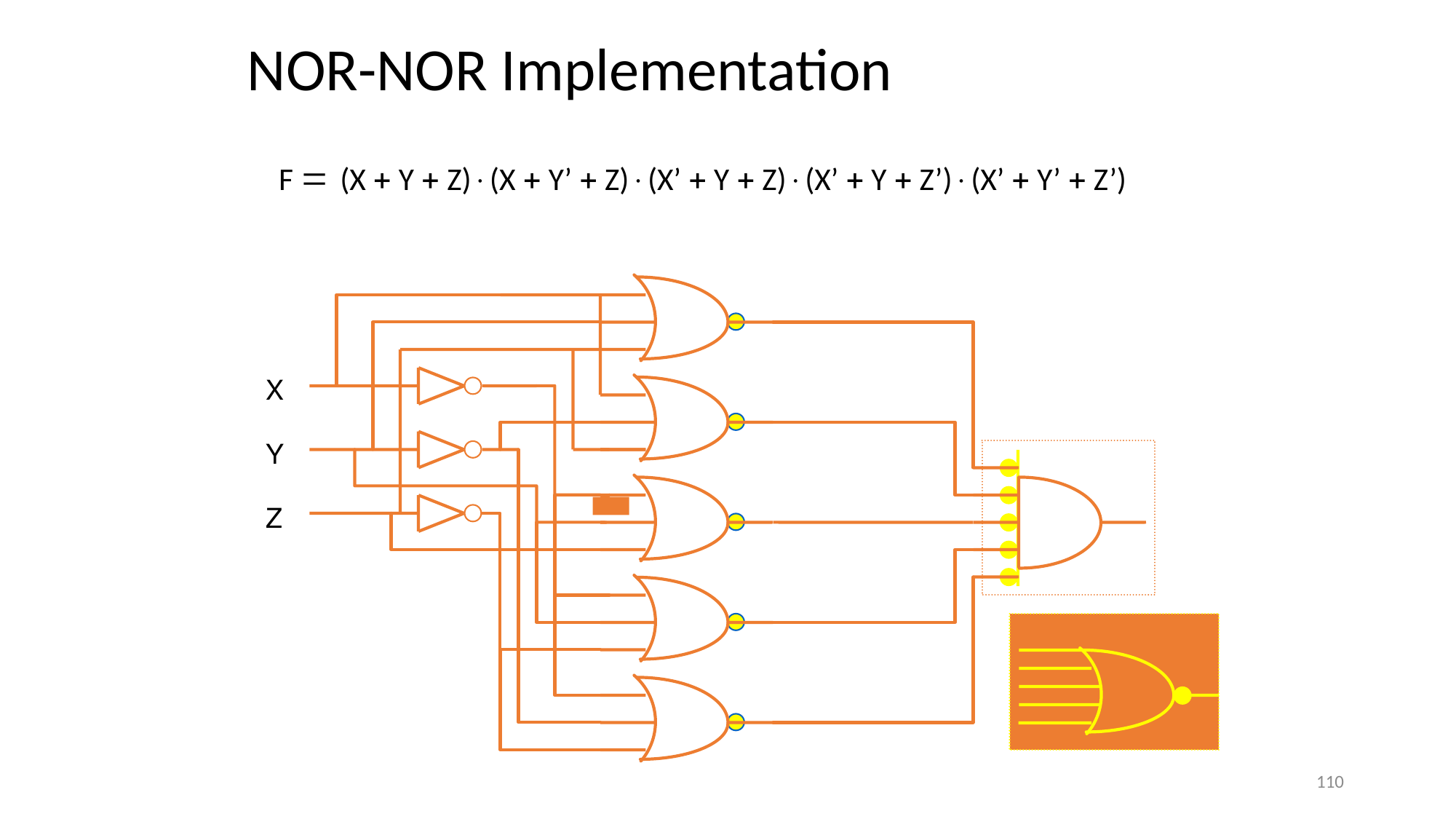

# NOR-NOR Implementation
F = (X + Y + Z)⋅(X + Y’ + Z)⋅(X’ + Y + Z)⋅(X’ + Y + Z’)⋅(X’ + Y’ + Z’)

X

Y

Z

110